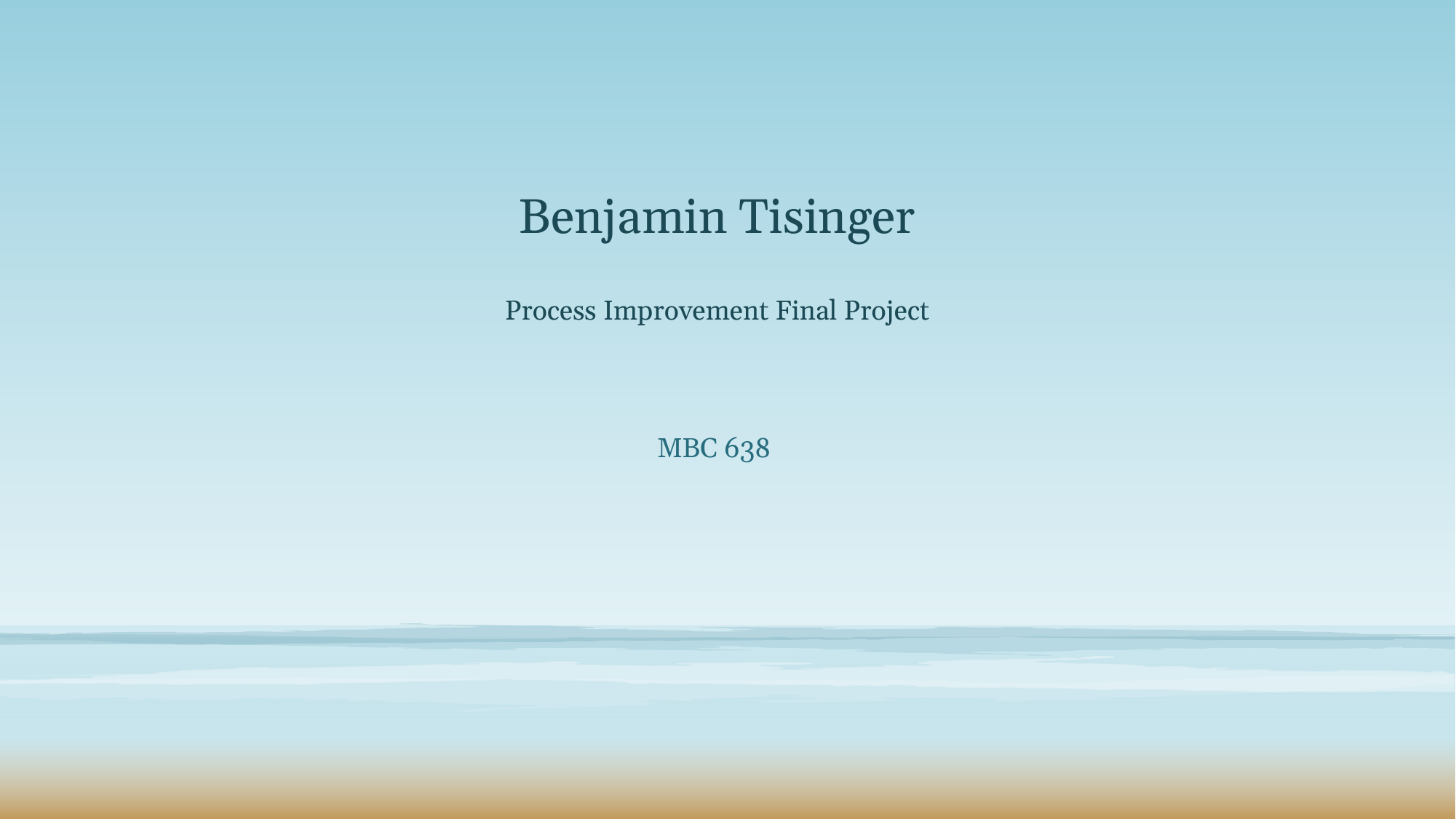

# Benjamin Tisinger Process Improvement Final Project
MBC 638